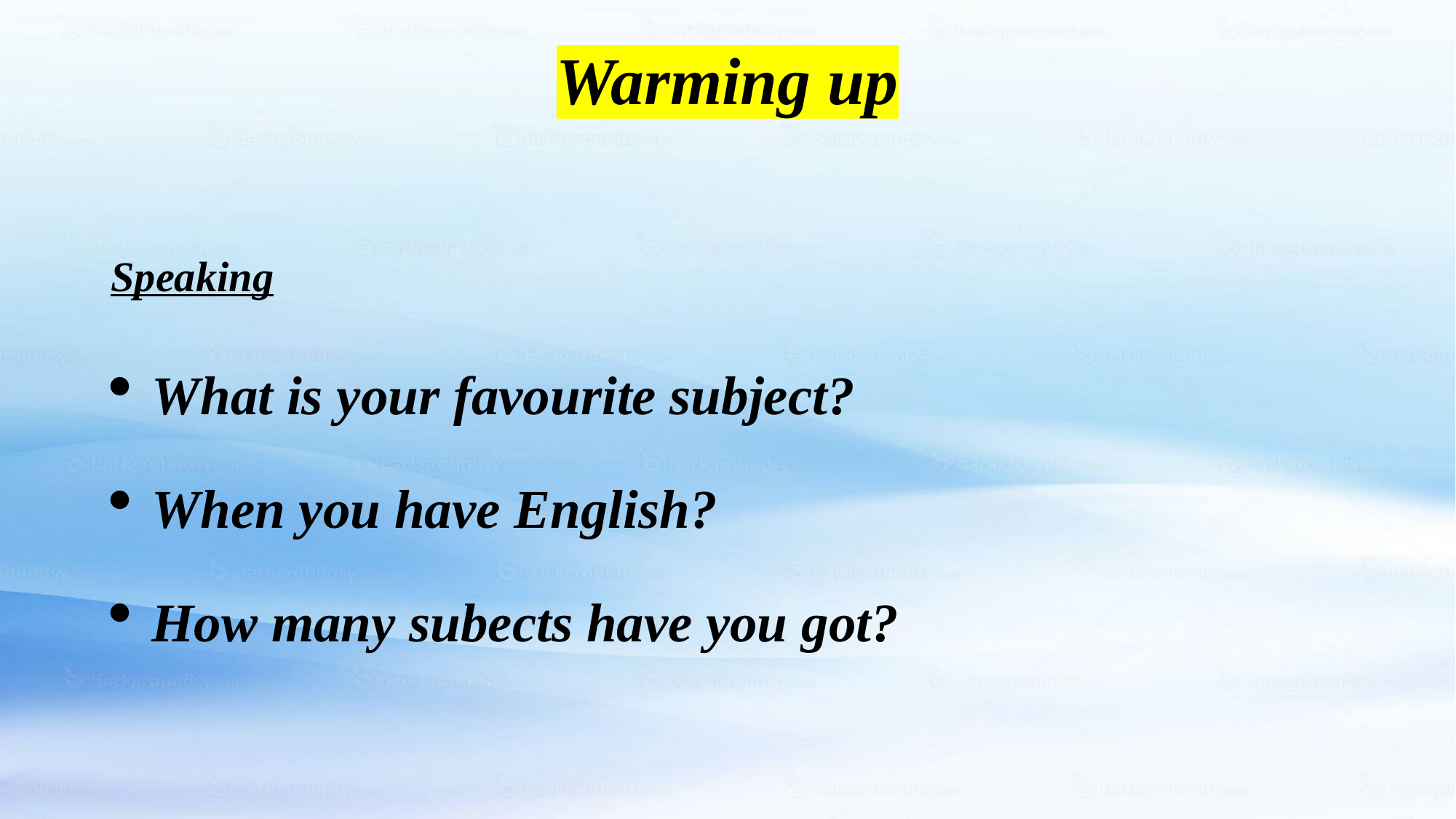

# Warming up
Speaking
What is your favourite subject?
When you have English?
How many subects have you got?